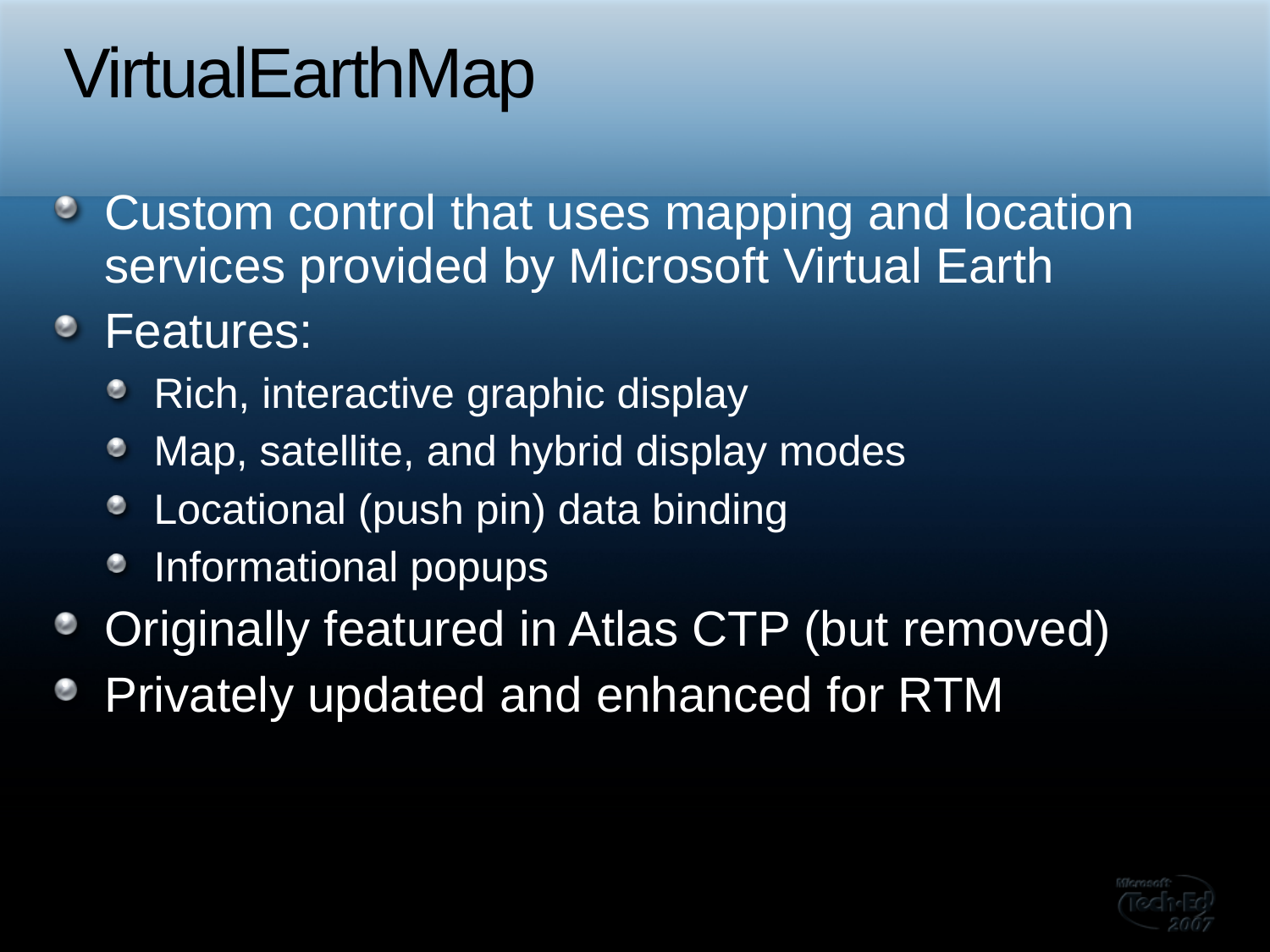

# VirtualEarthMap
Custom control that uses mapping and location services provided by Microsoft Virtual Earth
Features:
Rich, interactive graphic display
Map, satellite, and hybrid display modes
Locational (push pin) data binding
Informational popups
Originally featured in Atlas CTP (but removed)
Privately updated and enhanced for RTM